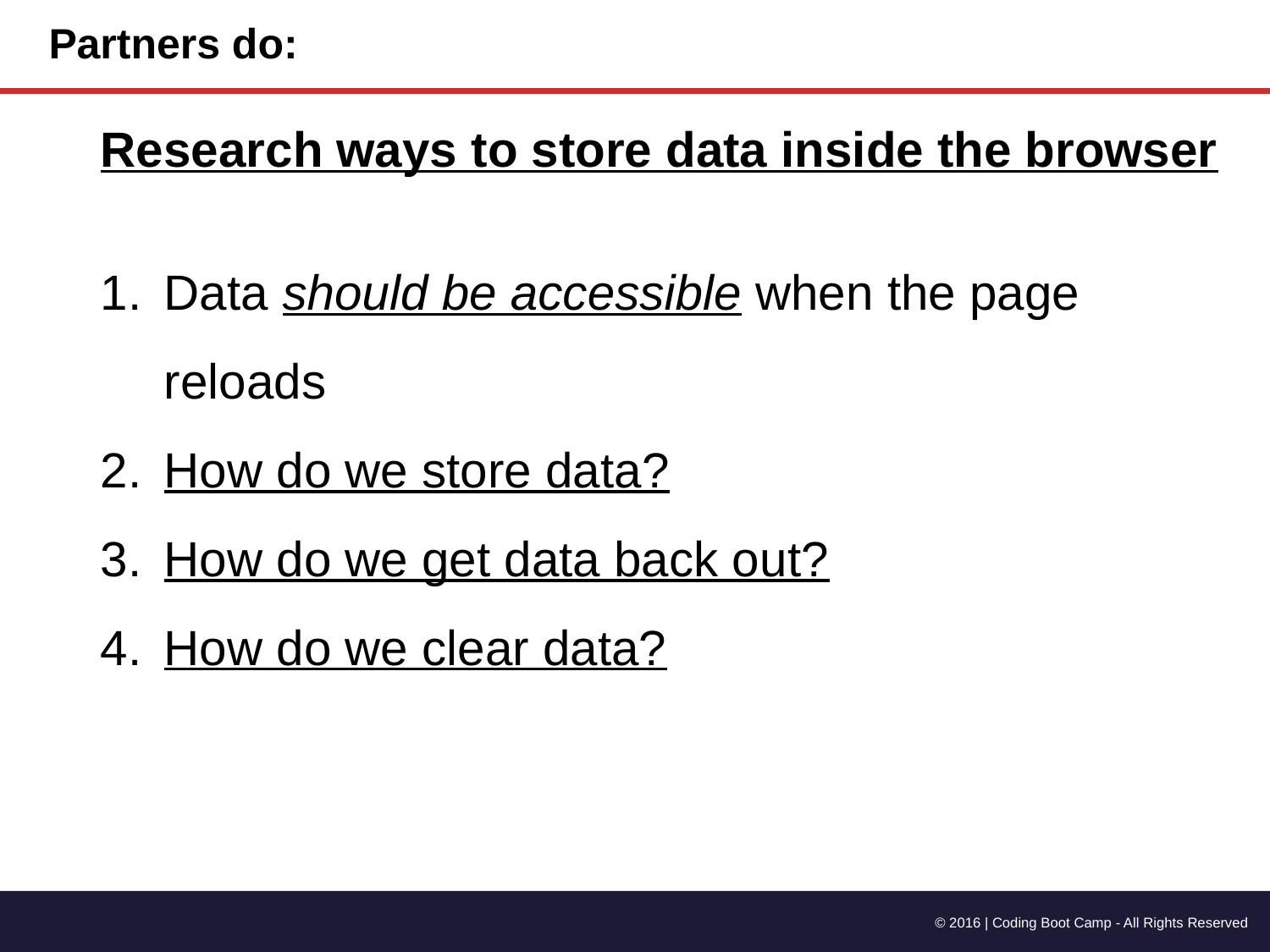

# Partners do:
Research ways to store data inside the browser

Data should be accessible when the page reloads
How do we store data?
How do we get data back out?
How do we clear data?